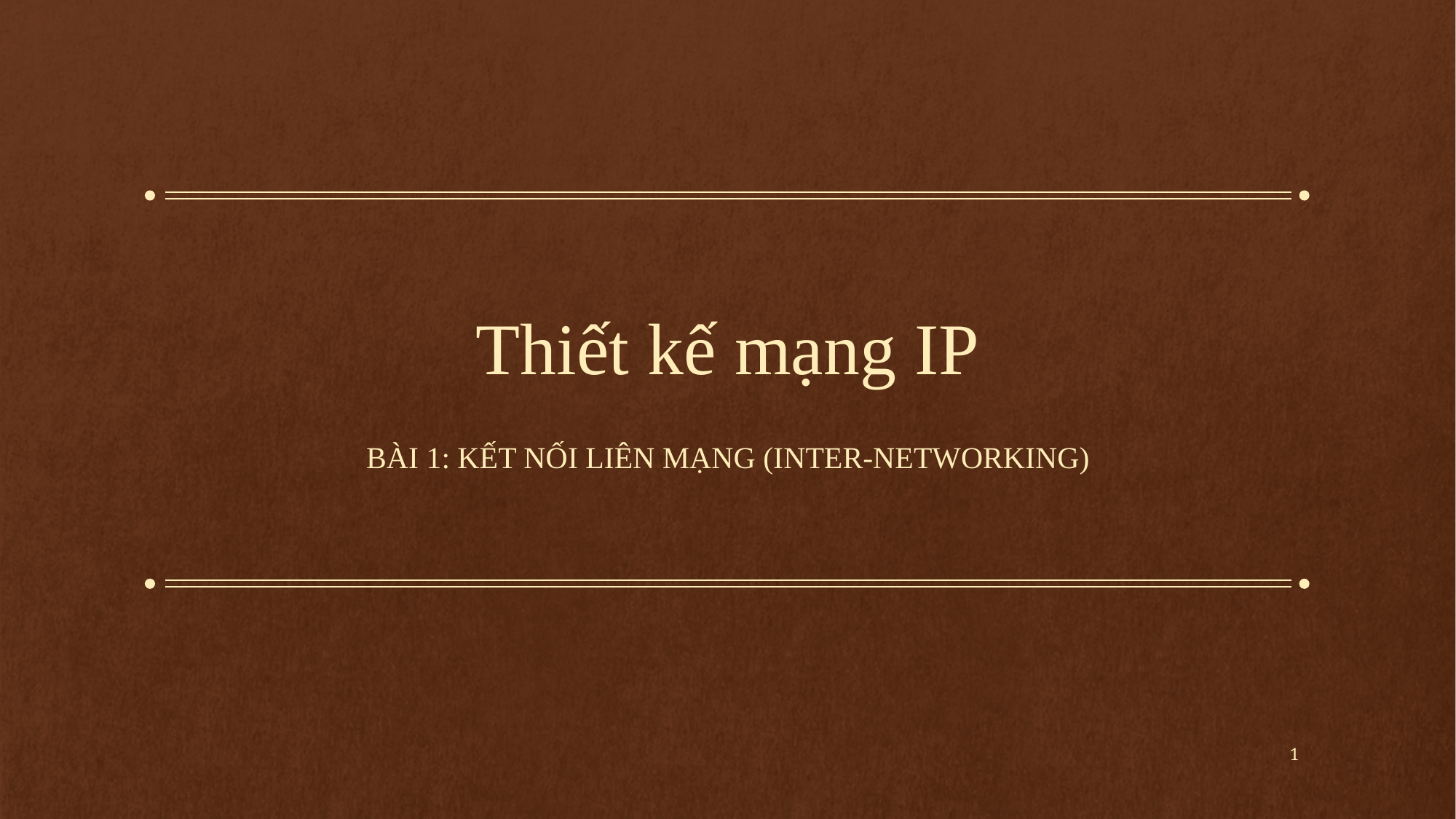

# Thiết kế mạng IP
Bài 1: Kết nối liên mạng (Inter-networking)
1